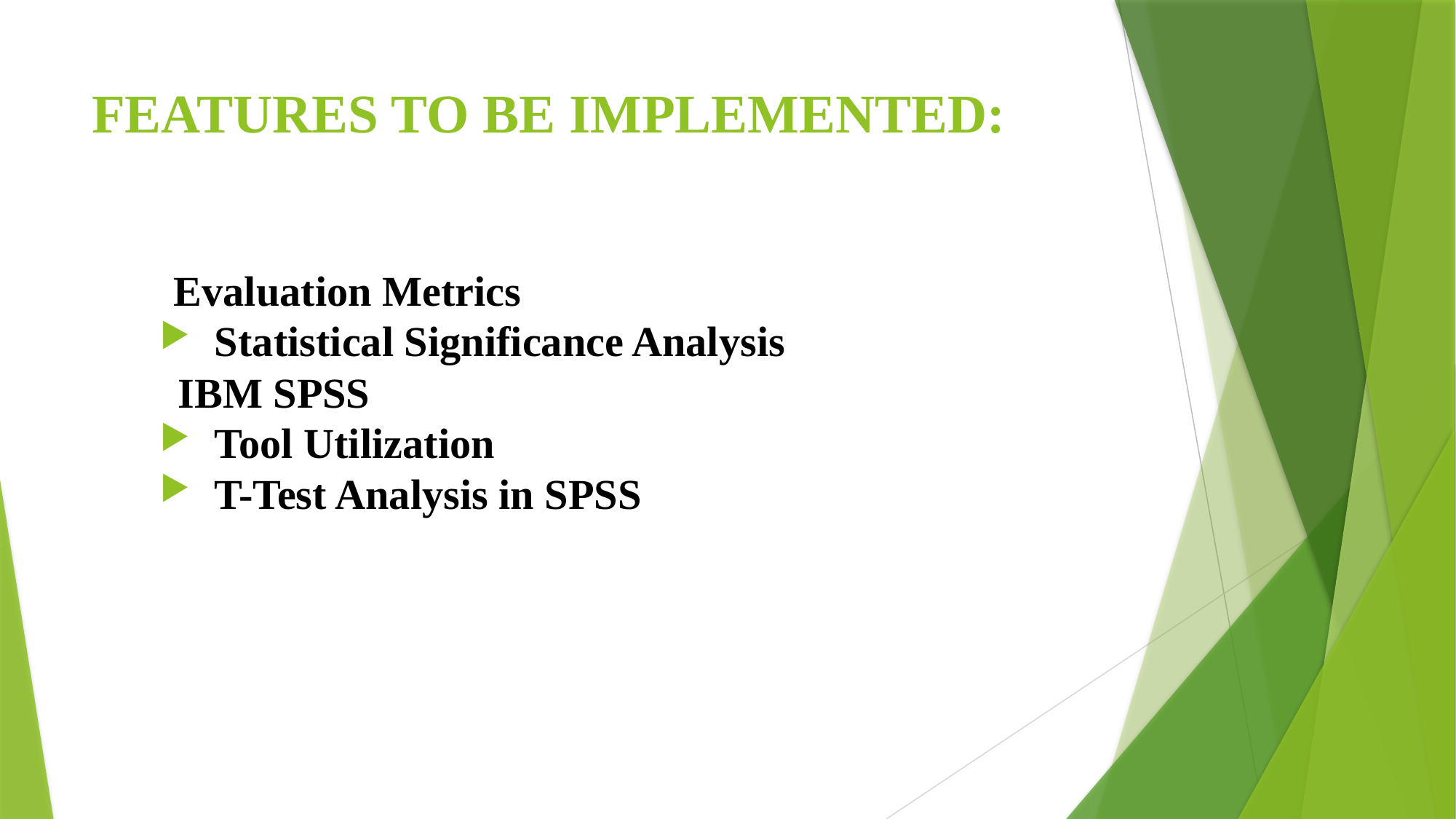

# FEATURES TO BE IMPLEMENTED:
Evaluation Metrics
Statistical Significance Analysis
   IBM SPSS
Tool Utilization
T-Test Analysis in SPSS